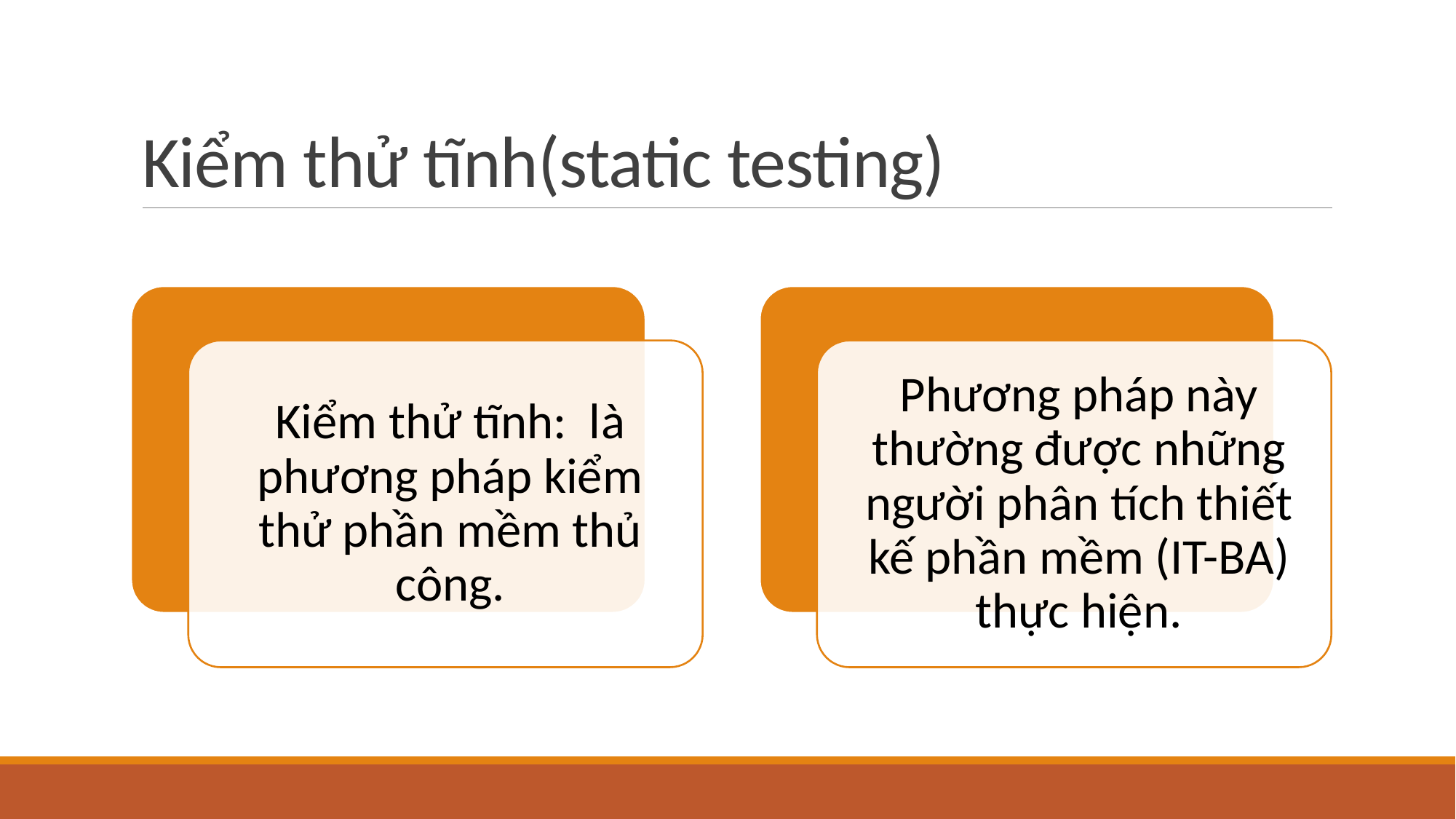

# Kiểm thử tĩnh(static testing)
Kiểm thử tĩnh:  là phương pháp kiểm thử phần mềm thủ công.
Phương pháp này thường được những người phân tích thiết kế phần mềm (IT-BA) thực hiện.